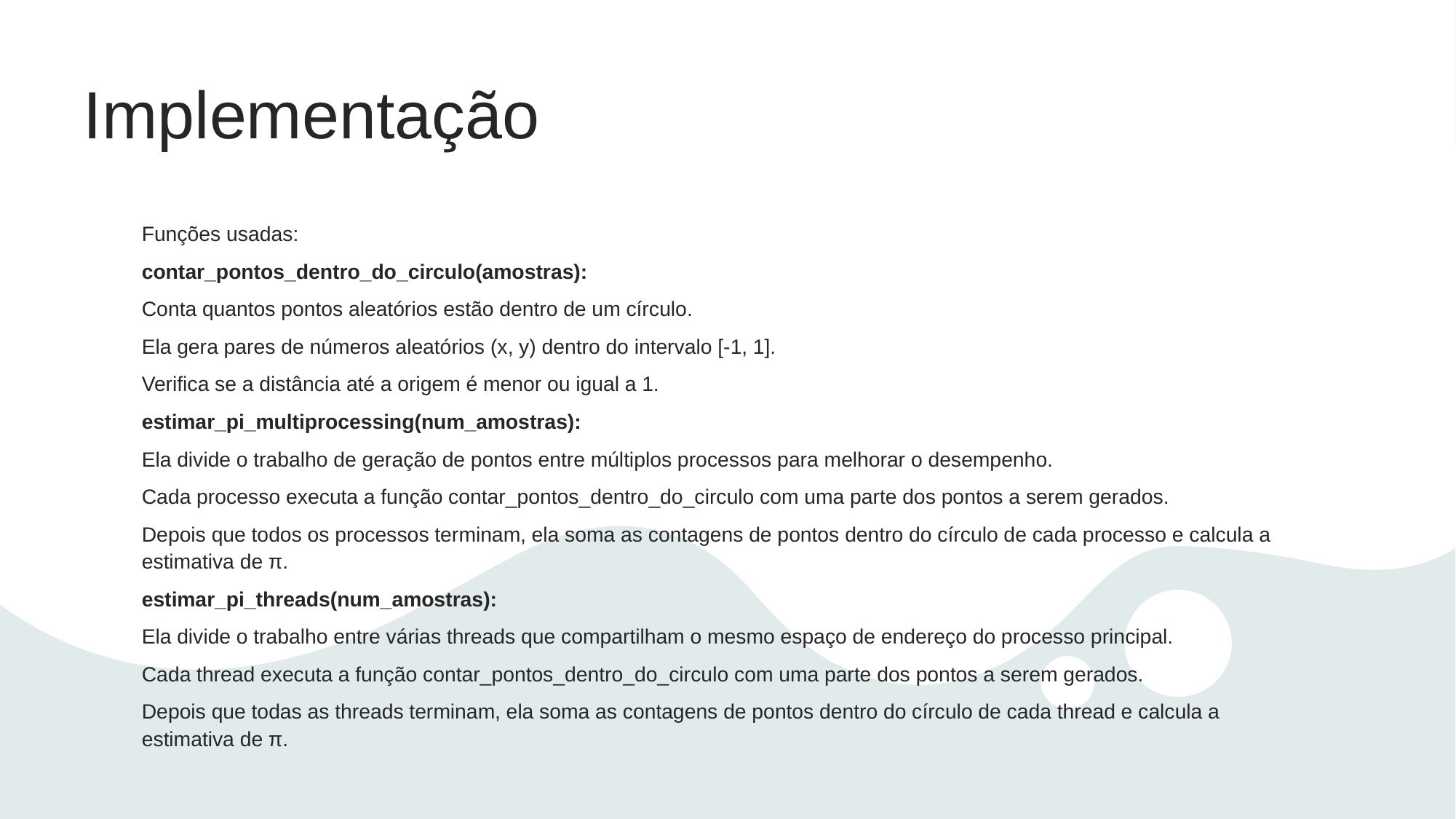

# Implementação
Funções usadas:
contar_pontos_dentro_do_circulo(amostras):
Conta quantos pontos aleatórios estão dentro de um círculo.
Ela gera pares de números aleatórios (x, y) dentro do intervalo [-1, 1].
Verifica se a distância até a origem é menor ou igual a 1.
estimar_pi_multiprocessing(num_amostras):
Ela divide o trabalho de geração de pontos entre múltiplos processos para melhorar o desempenho.
Cada processo executa a função contar_pontos_dentro_do_circulo com uma parte dos pontos a serem gerados.
Depois que todos os processos terminam, ela soma as contagens de pontos dentro do círculo de cada processo e calcula a estimativa de π.
estimar_pi_threads(num_amostras):
Ela divide o trabalho entre várias threads que compartilham o mesmo espaço de endereço do processo principal.
Cada thread executa a função contar_pontos_dentro_do_circulo com uma parte dos pontos a serem gerados.
Depois que todas as threads terminam, ela soma as contagens de pontos dentro do círculo de cada thread e calcula a estimativa de π.